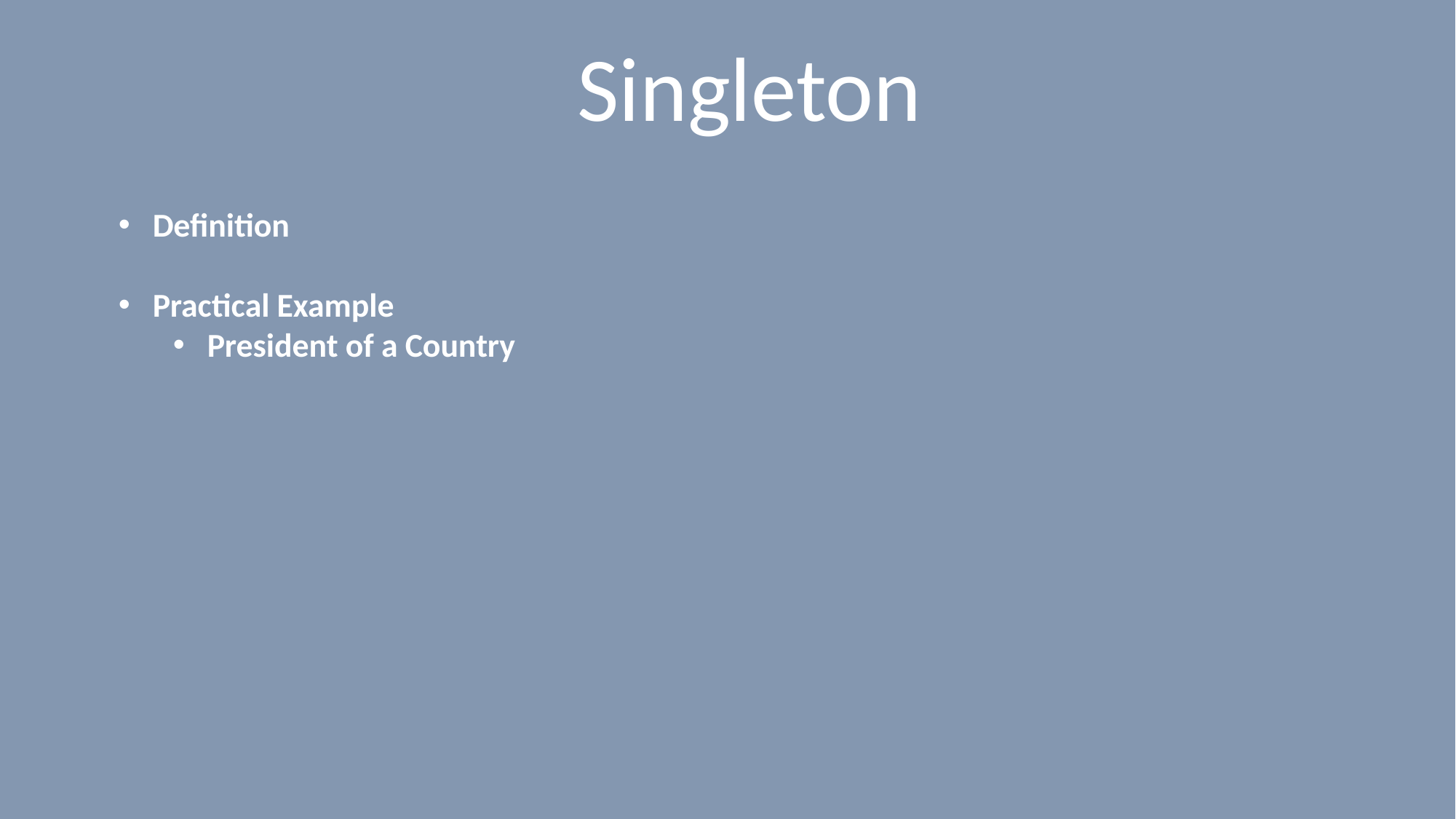

# Singleton
Definition

Practical Example
President of a Country